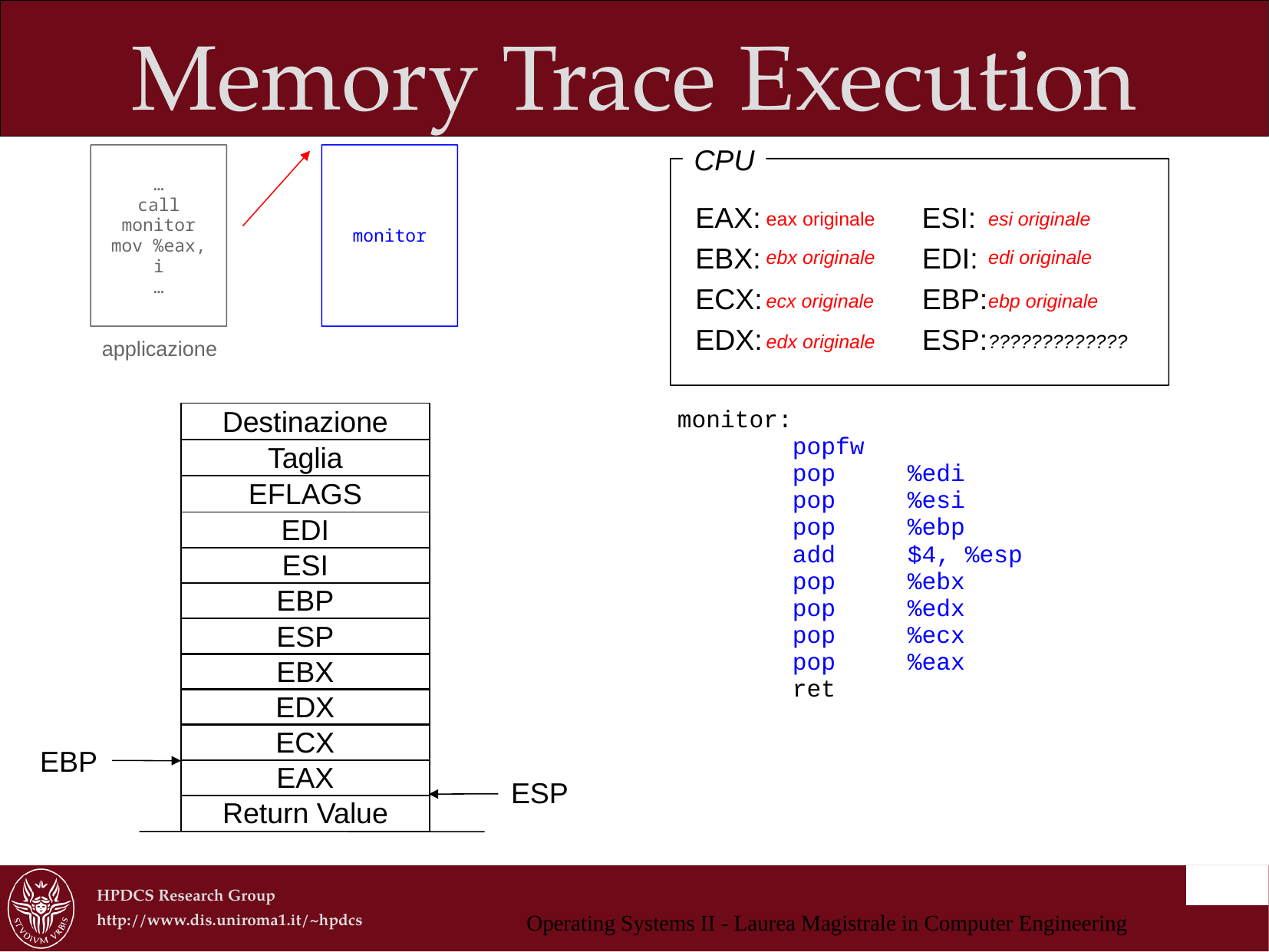

Memory Trace Execution
CPU
…
call monitor
mov %eax, i
…
monitor

EAX:
ESI:
eax originale
esi originale
EBX:
EDI:
ebx originale
edi originale
ECX:
EBP:
ecx originale
ebp originale
EDX:
ESP:
edx originale
?????????????
applicazione
monitor:
        popfw
        pop     %edi
        pop     %esi
        pop     %ebp
        add     $4, %esp
        pop     %ebx
        pop     %edx
        pop     %ecx
        pop     %eax
        ret

Destinazione
Taglia
EFLAGS
EDI
ESI
EBP
ESP
EBX
EDX
ECX
EBP
EAX

ESP

Return Value

Operating Systems II - Laurea Magistrale in Computer Engineering
monitor:
	.NoIndex:
        testb   $2, %al
        jz      .NoBase
        movsbl  insn_table+9(%edx), %ecx
        negl    %ecx
        addl    (%ebp, %ecx, 4), %edi

    .NoBase:
        add     insn_table+12(%edx),%edi
        movsbl  insn_table+4(%edx),%esi

        push    %esi
        push    %edi
        call    dirty_mem
        addl    $8, %esp